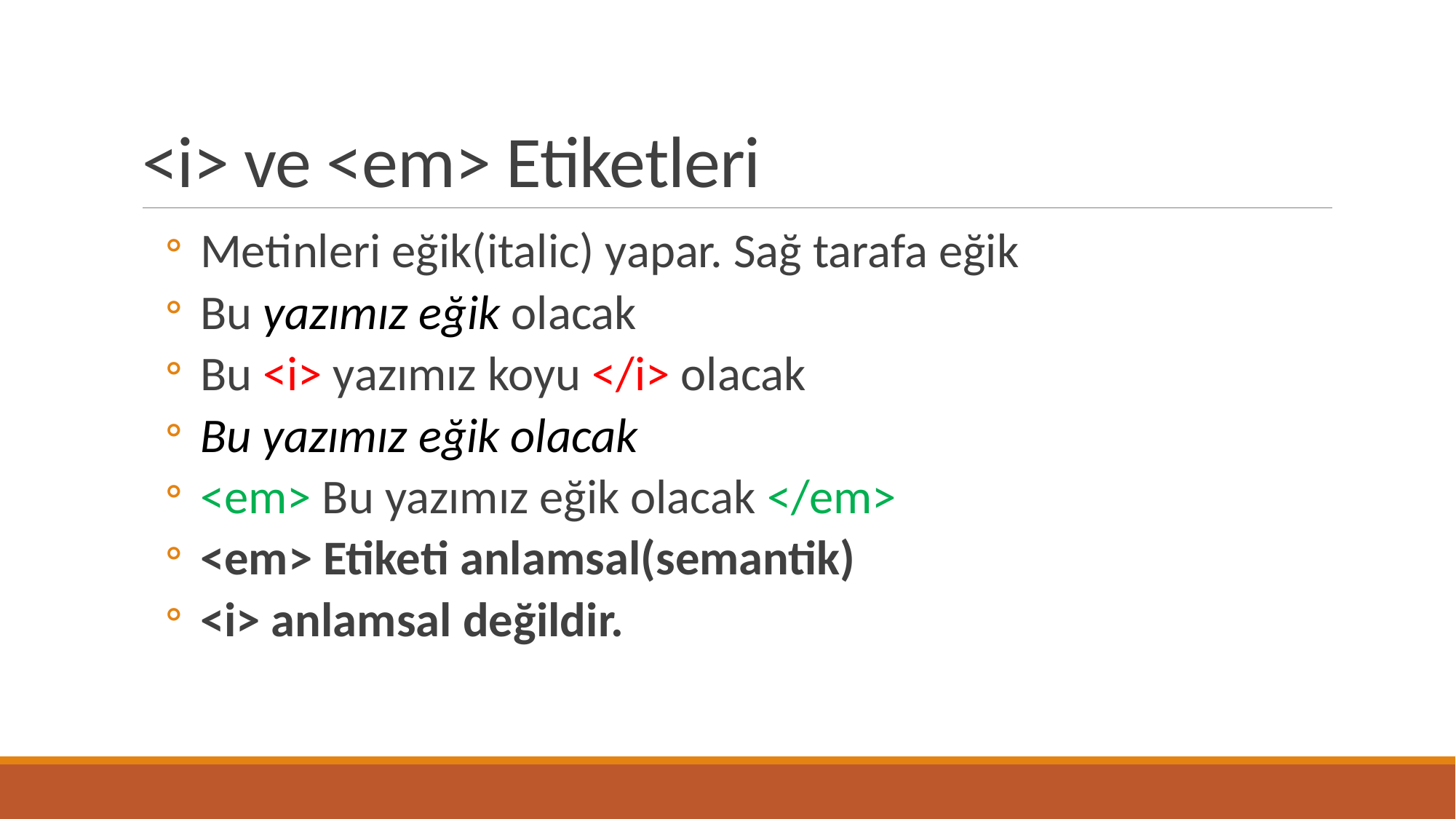

# <i> ve <em> Etiketleri
Metinleri eğik(italic) yapar. Sağ tarafa eğik
Bu yazımız eğik olacak
Bu <i> yazımız koyu </i> olacak
Bu yazımız eğik olacak
<em> Bu yazımız eğik olacak </em>
<em> Etiketi anlamsal(semantik)
<i> anlamsal değildir.